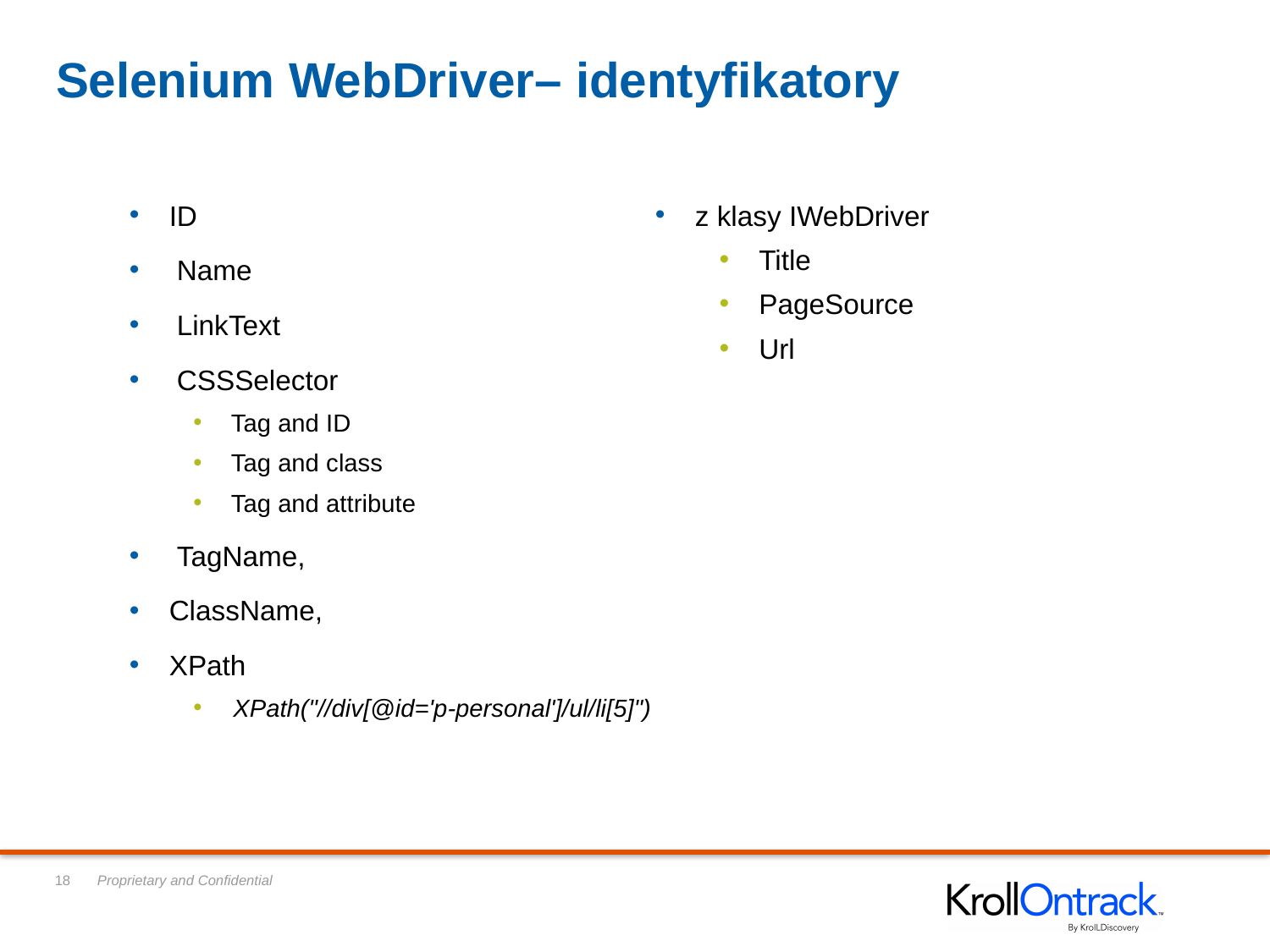

# Selenium WebDriver– identyfikatory
ID
 Name
 LinkText
 CSSSelector
  Tag and ID
  Tag and class
  Tag and attribute
 TagName,
ClassName,
XPath
XPath("//div[@id='p-personal']/ul/li[5]")

z klasy IWebDriver
Title
PageSource
Url